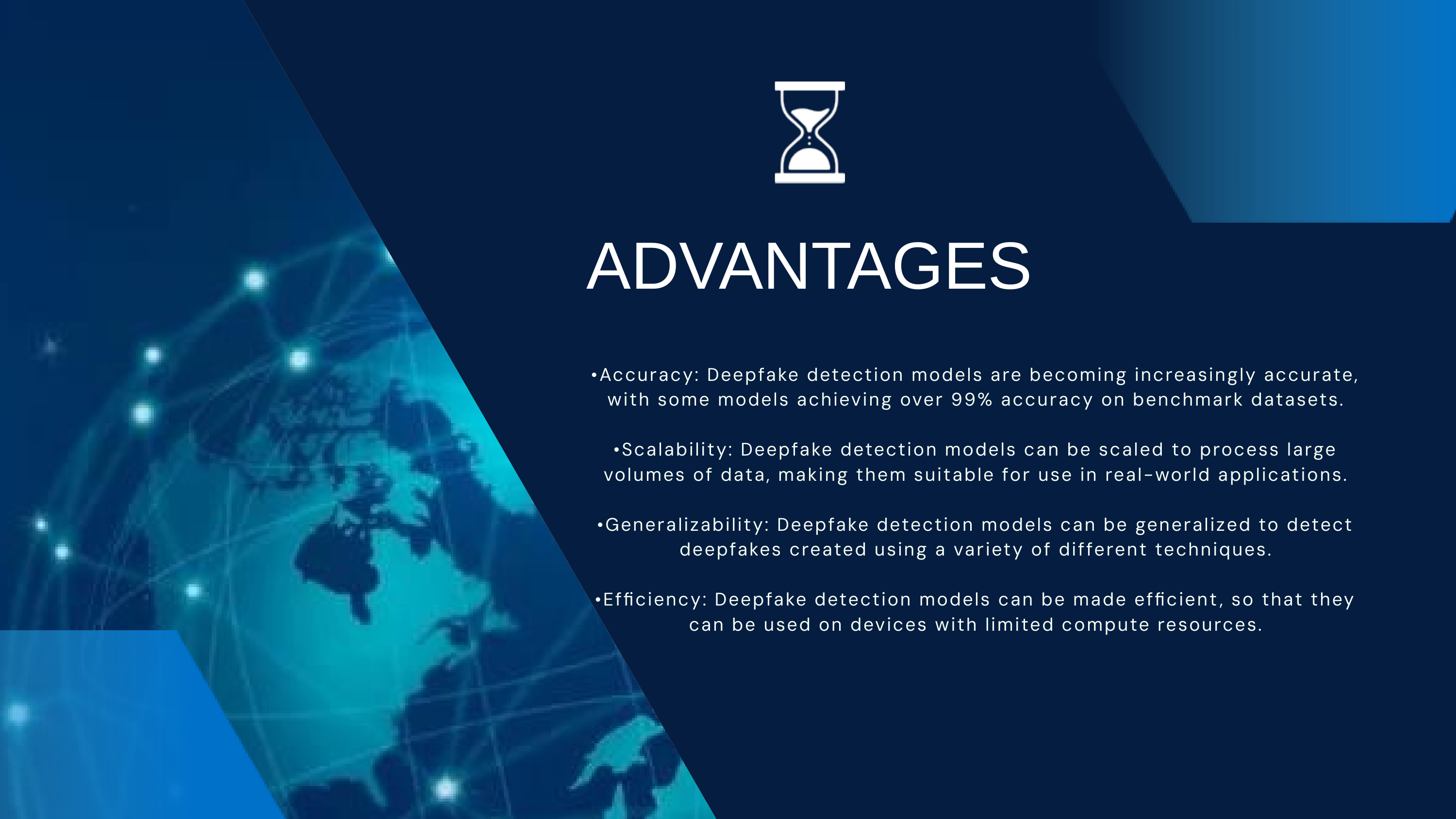

ADVANTAGES
•Accuracy: Deepfake detection models are becoming increasingly accurate, with some models achieving over 99% accuracy on benchmark datasets.

•Scalability: Deepfake detection models can be scaled to process large volumes of data, making them suitable for use in real-world applications.

•Generalizability: Deepfake detection models can be generalized to detect deepfakes created using a variety of different techniques.

•Efficiency: Deepfake detection models can be made efficient, so that they can be used on devices with limited compute resources.